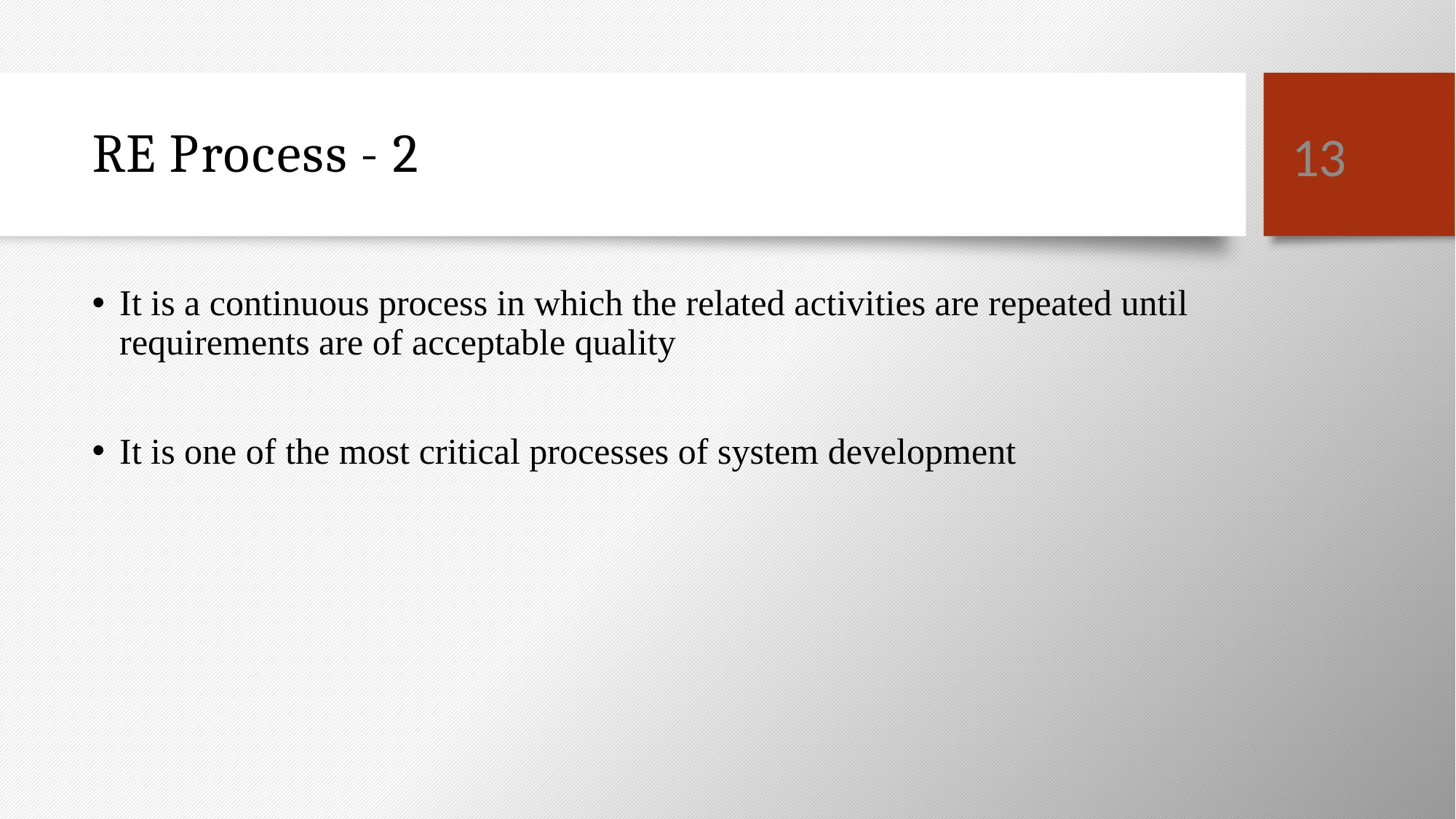

13
# RE Process - 2
It is a continuous process in which the related activities are repeated until requirements are of acceptable quality

It is one of the most critical processes of system development